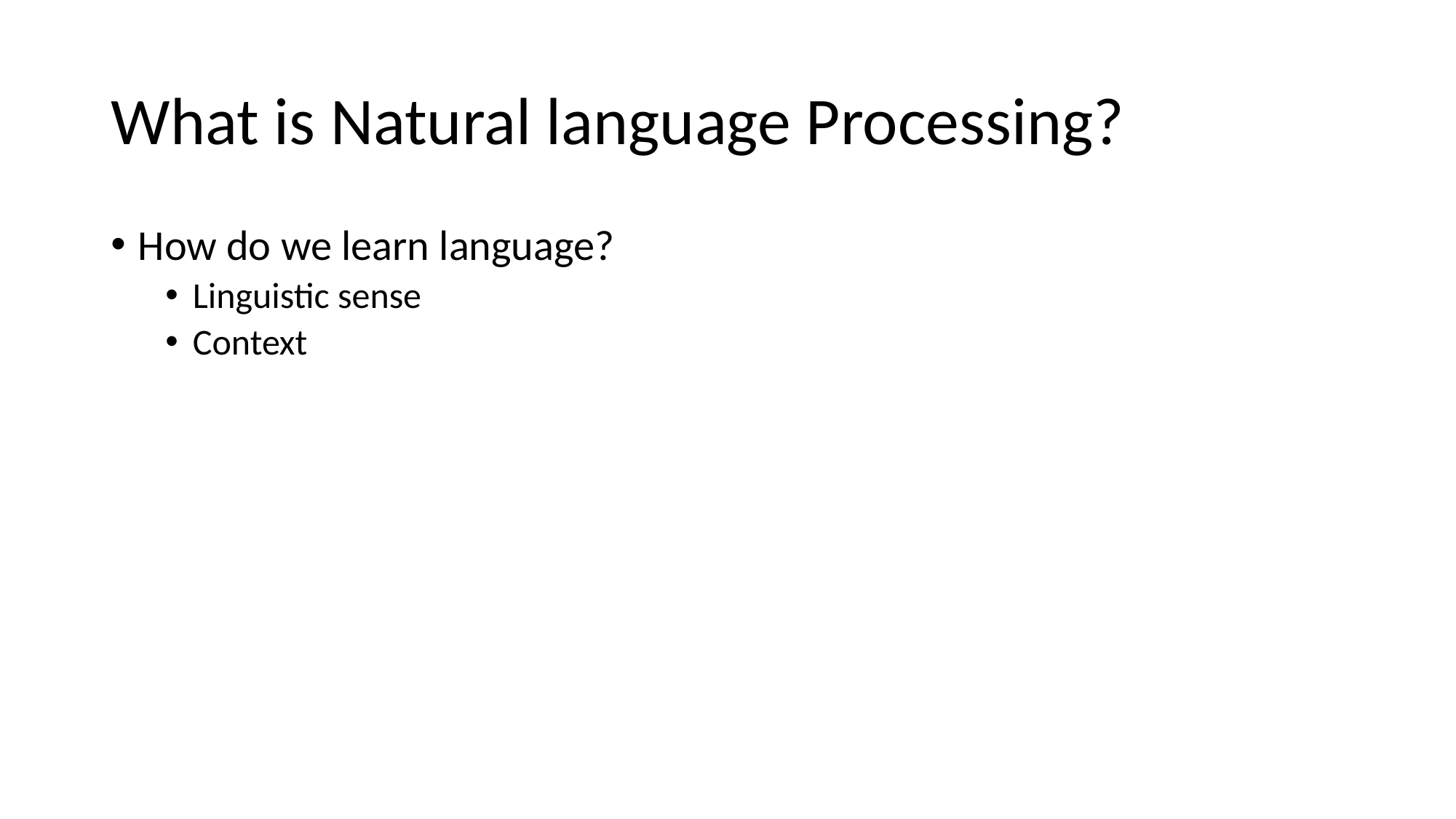

# What is Natural language Processing?
How do we learn language?
Linguistic sense
Context